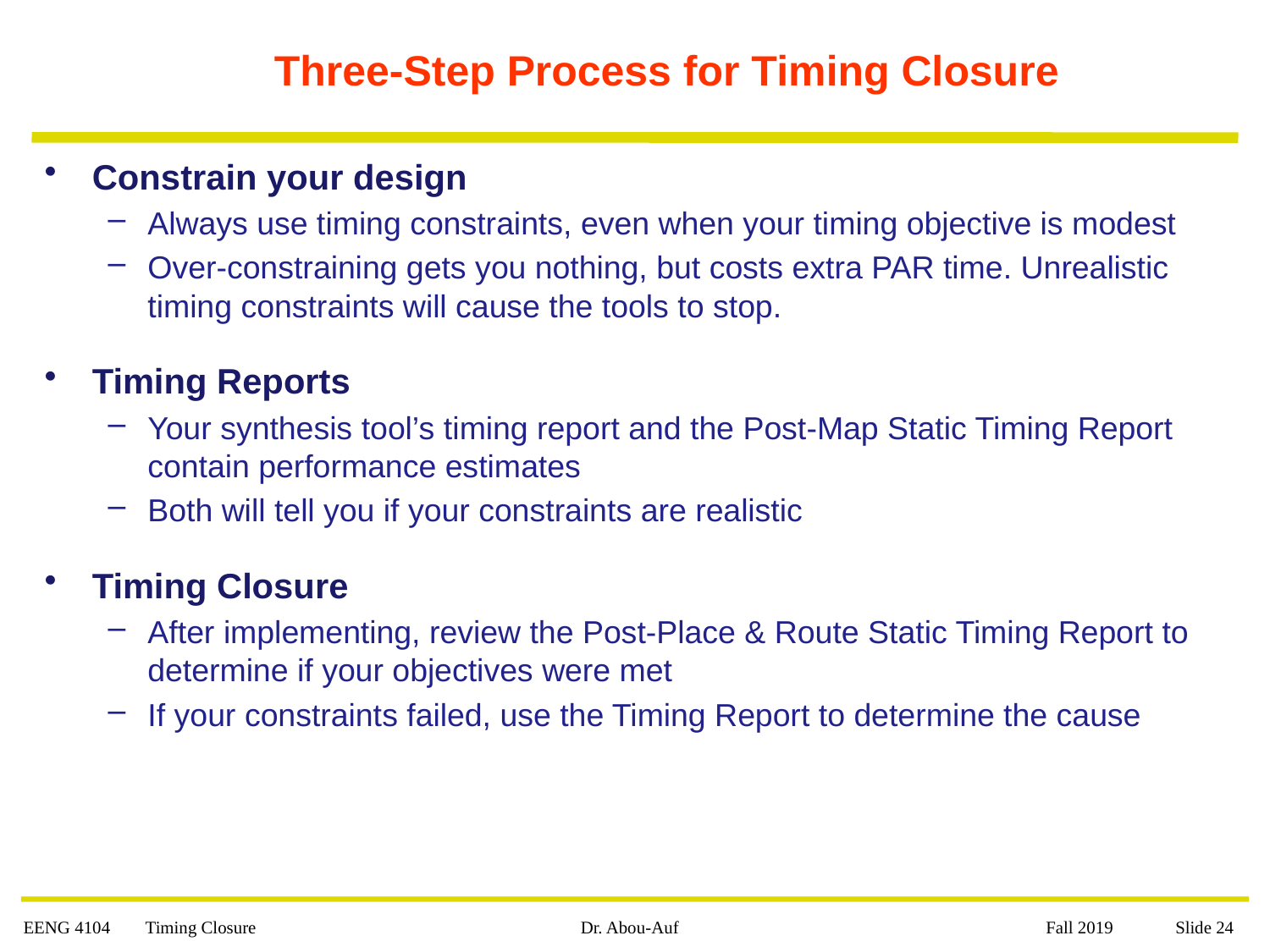

# Three-Step Process for Timing Closure
Constrain your design
Always use timing constraints, even when your timing objective is modest
Over-constraining gets you nothing, but costs extra PAR time. Unrealistic timing constraints will cause the tools to stop.
Timing Reports
Your synthesis tool’s timing report and the Post-Map Static Timing Report contain performance estimates
Both will tell you if your constraints are realistic
Timing Closure
After implementing, review the Post-Place & Route Static Timing Report to determine if your objectives were met
If your constraints failed, use the Timing Report to determine the cause

EENG 4104        Timing Closure
Dr. Abou-Auf
 Fall 2019              Slide 24